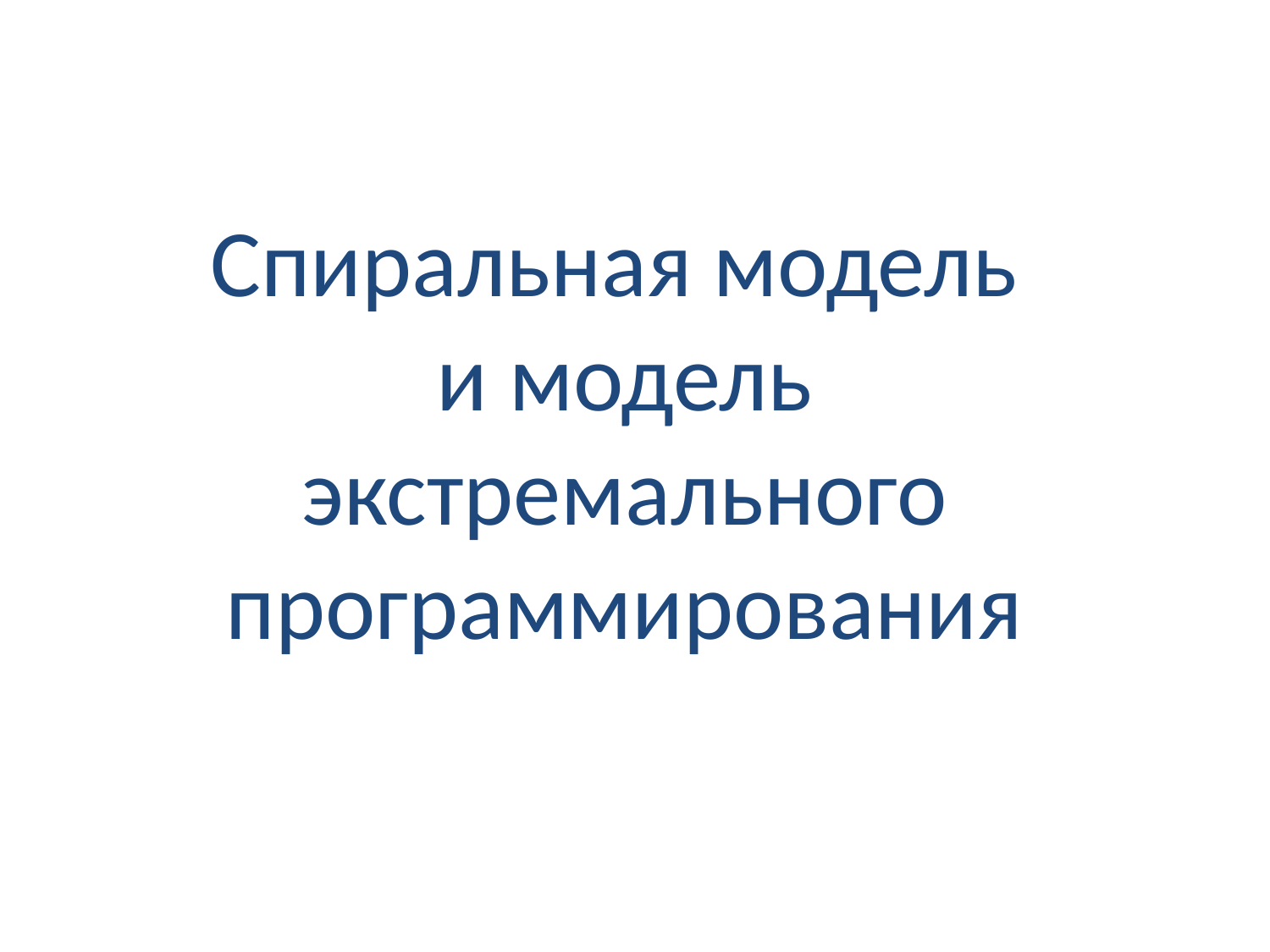

# Спиральная модель и модель экстремального программирования